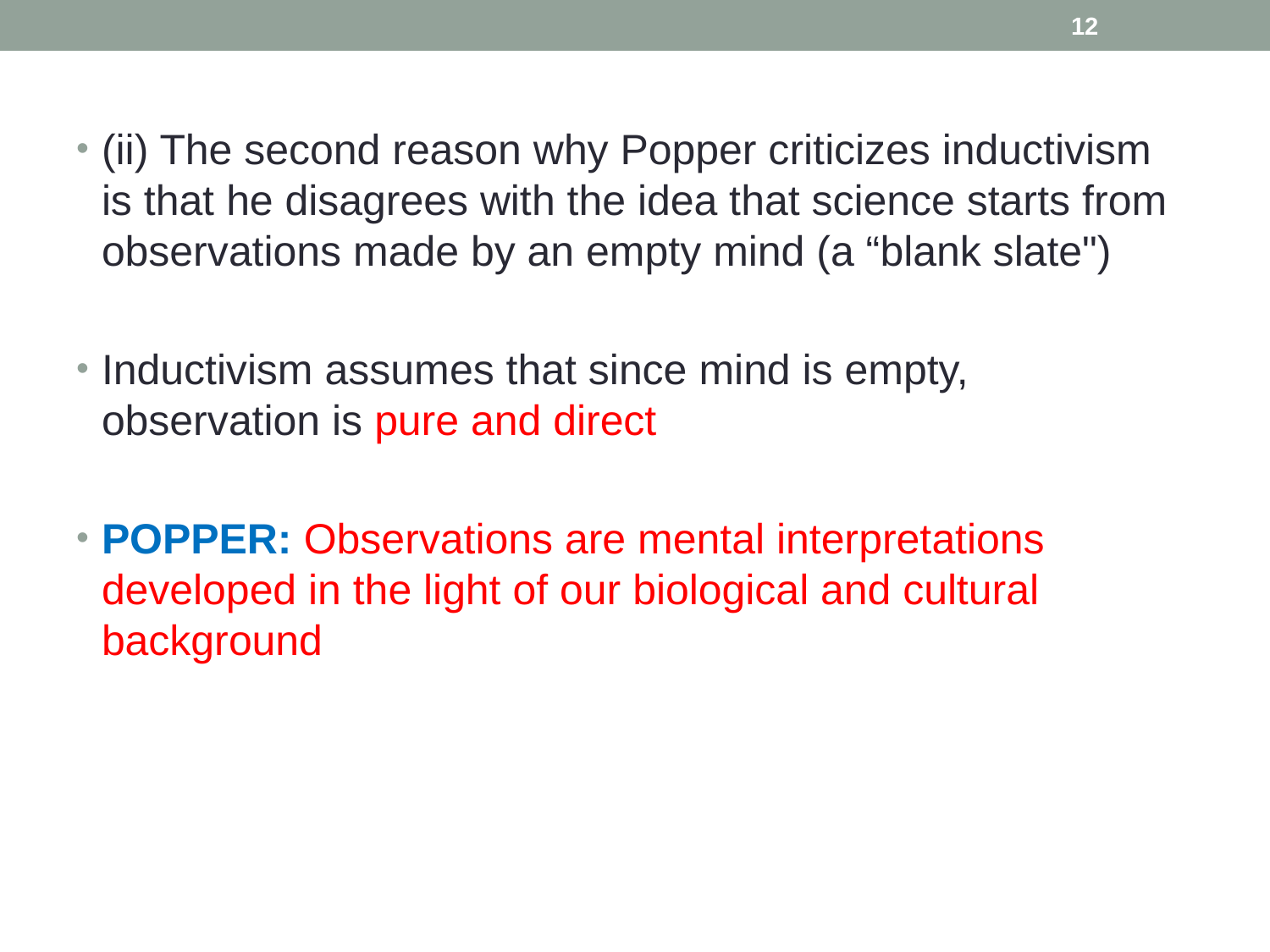

12
#
(ii) The second reason why Popper criticizes inductivism is that he disagrees with the idea that science starts from observations made by an empty mind (a “blank slate")

Inductivism assumes that since mind is empty, observation is pure and direct

POPPER: Observations are mental interpretations developed in the light of our biological and cultural background